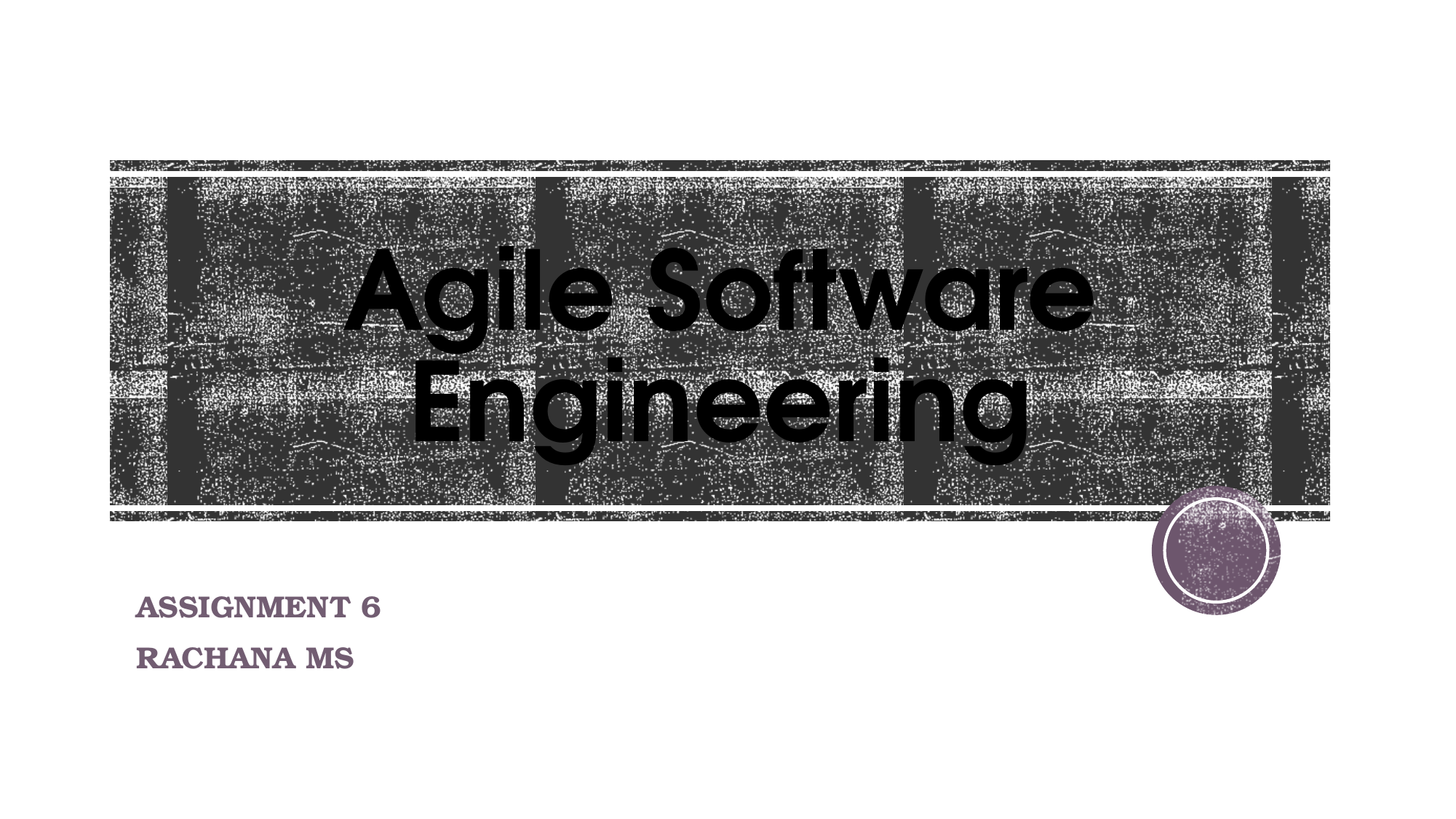

# Agile Software Engineering
ASSIGNMENT 6
RACHANA MS